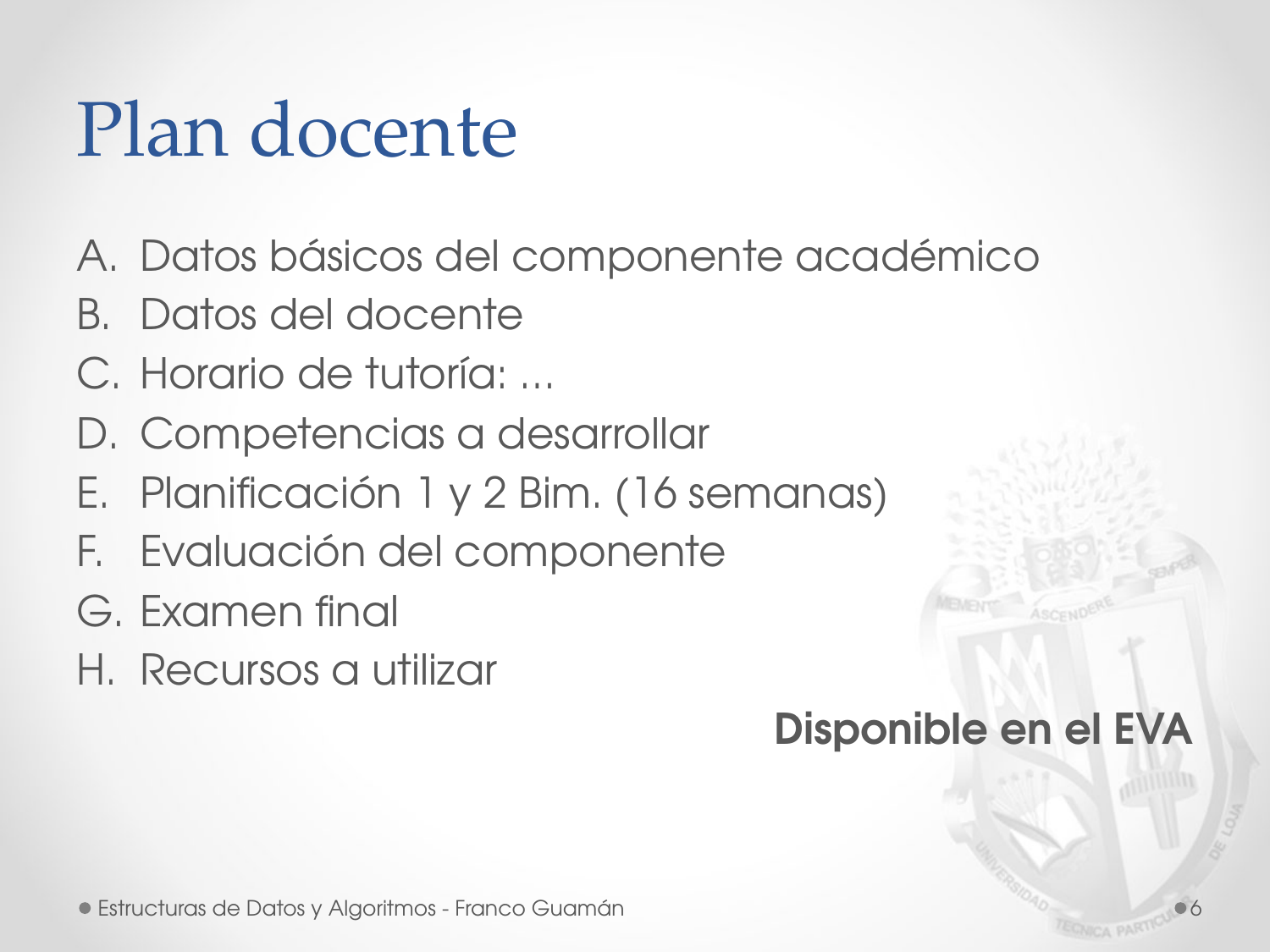

# Plan docente
Datos básicos del componente académico
Datos del docente
Horario de tutoría: …
Competencias a desarrollar
Planificación 1 y 2 Bim. (16 semanas)
Evaluación del componente
Examen final
Recursos a utilizar
Disponible en el EVA
Estructuras de Datos y Algoritmos - Franco Guamán
6